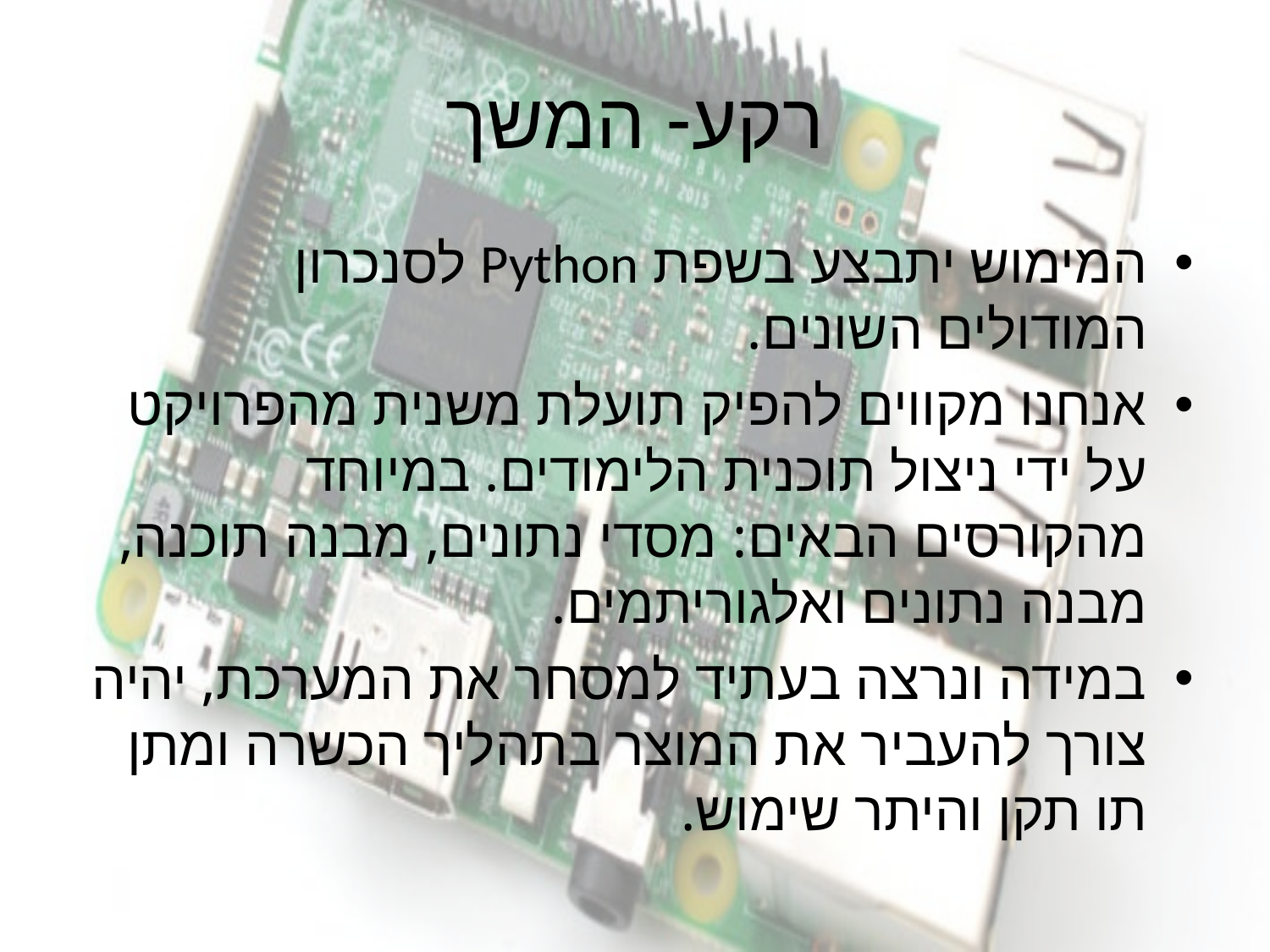

# רקע- המשך
המימוש יתבצע בשפת Python לסנכרון המודולים השונים.
אנחנו מקווים להפיק תועלת משנית מהפרויקט על ידי ניצול תוכנית הלימודים. במיוחד מהקורסים הבאים: מסדי נתונים, מבנה תוכנה, מבנה נתונים ואלגוריתמים.
במידה ונרצה בעתיד למסחר את המערכת, יהיה צורך להעביר את המוצר בתהליך הכשרה ומתן תו תקן והיתר שימוש.